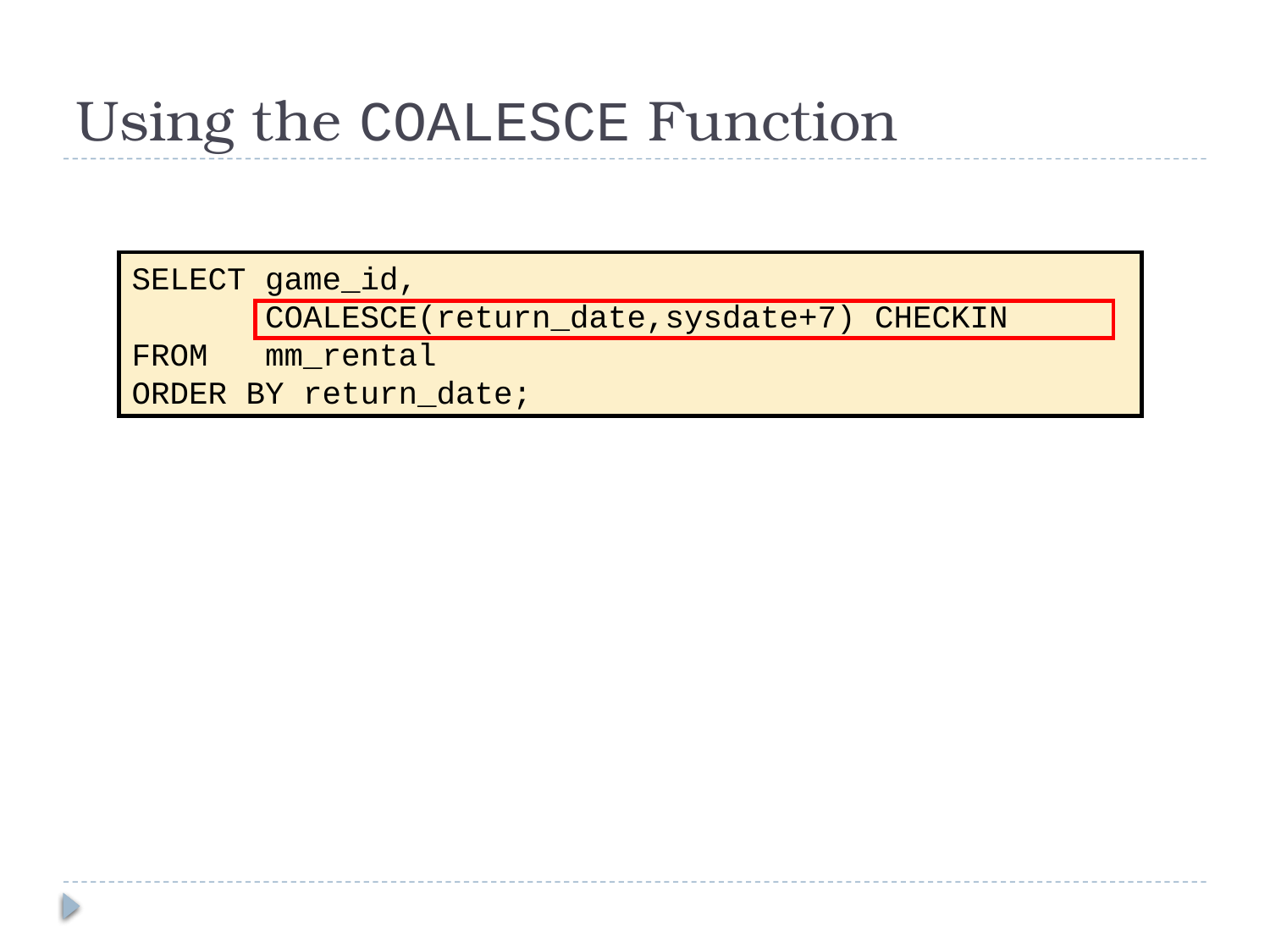

# Using the COALESCE Function
SELECT game_id,
       COALESCE(return_date,sysdate+7) CHECKIN
FROM   mm_rental
ORDER BY return_date;